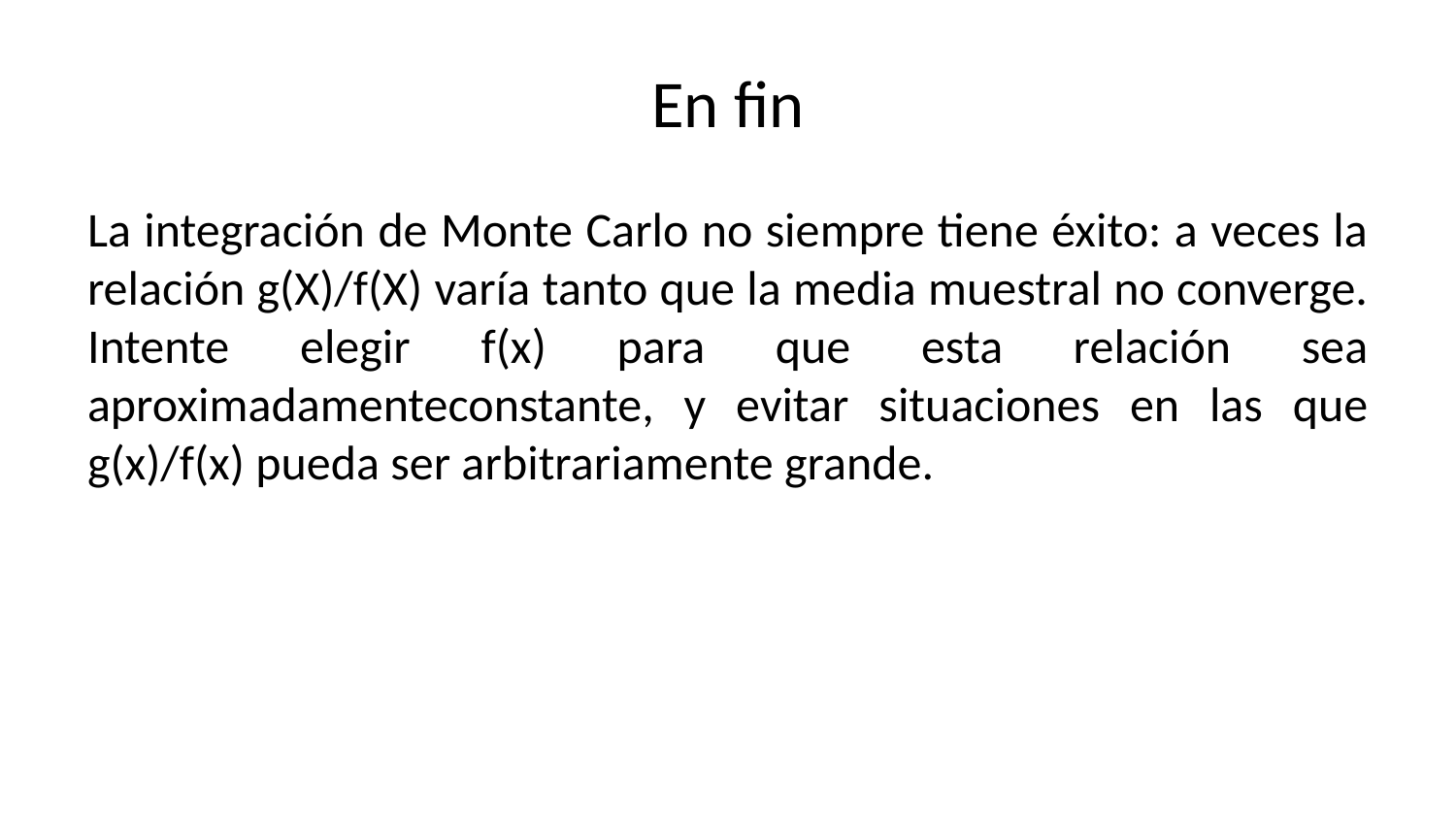

# En fin
La integración de Monte Carlo no siempre tiene éxito: a veces la relación g(X)/f(X) varía tanto que la media muestral no converge. Intente elegir f(x) para que esta relación sea aproximadamenteconstante, y evitar situaciones en las que g(x)/f(x) pueda ser arbitrariamente grande.